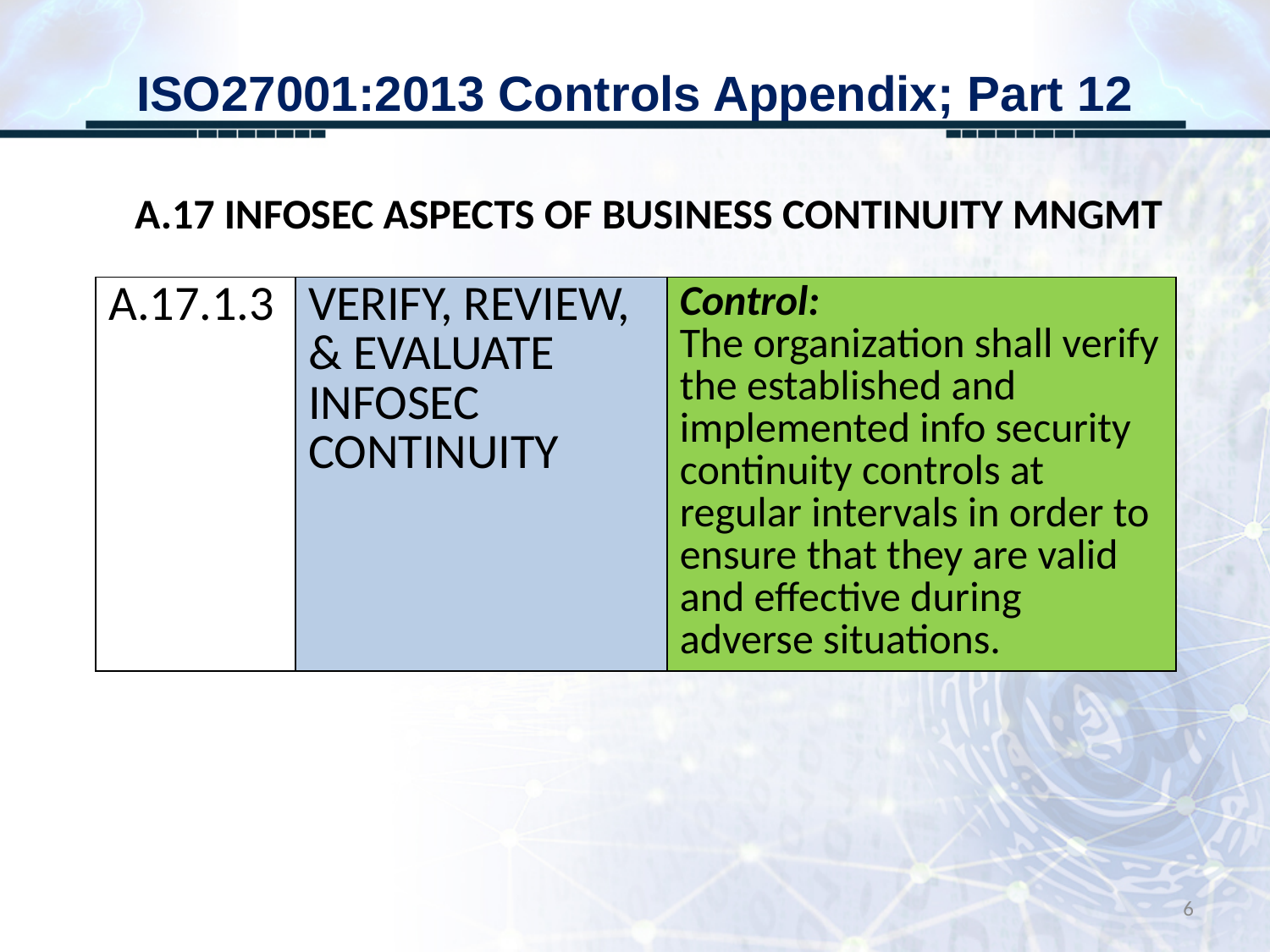

# ISO27001:2013 Controls Appendix; Part 12
A.17 INFOSEC ASPECTS OF BUSINESS CONTINUITY MNGMT
| A.17.1.3 | VERIFY, REVIEW, & EVALUATE INFOSEC CONTINUITY | Control: The organization shall verify the established and implemented info security continuity controls at regular intervals in order to ensure that they are valid and effective during adverse situations. |
| --- | --- | --- |
6